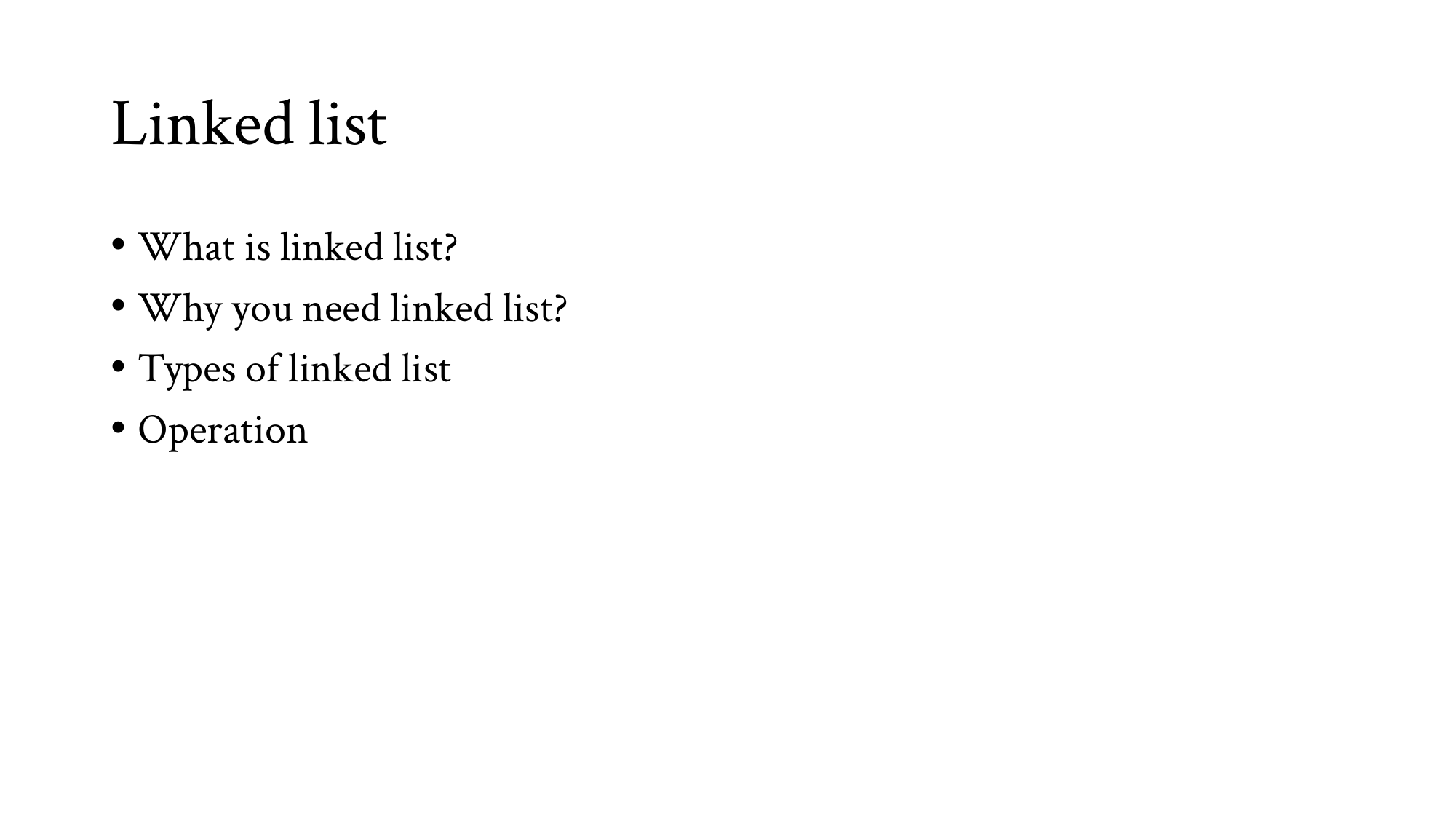

# Linked list
What is linked list?
Why you need linked list?
Types of linked list
Operation